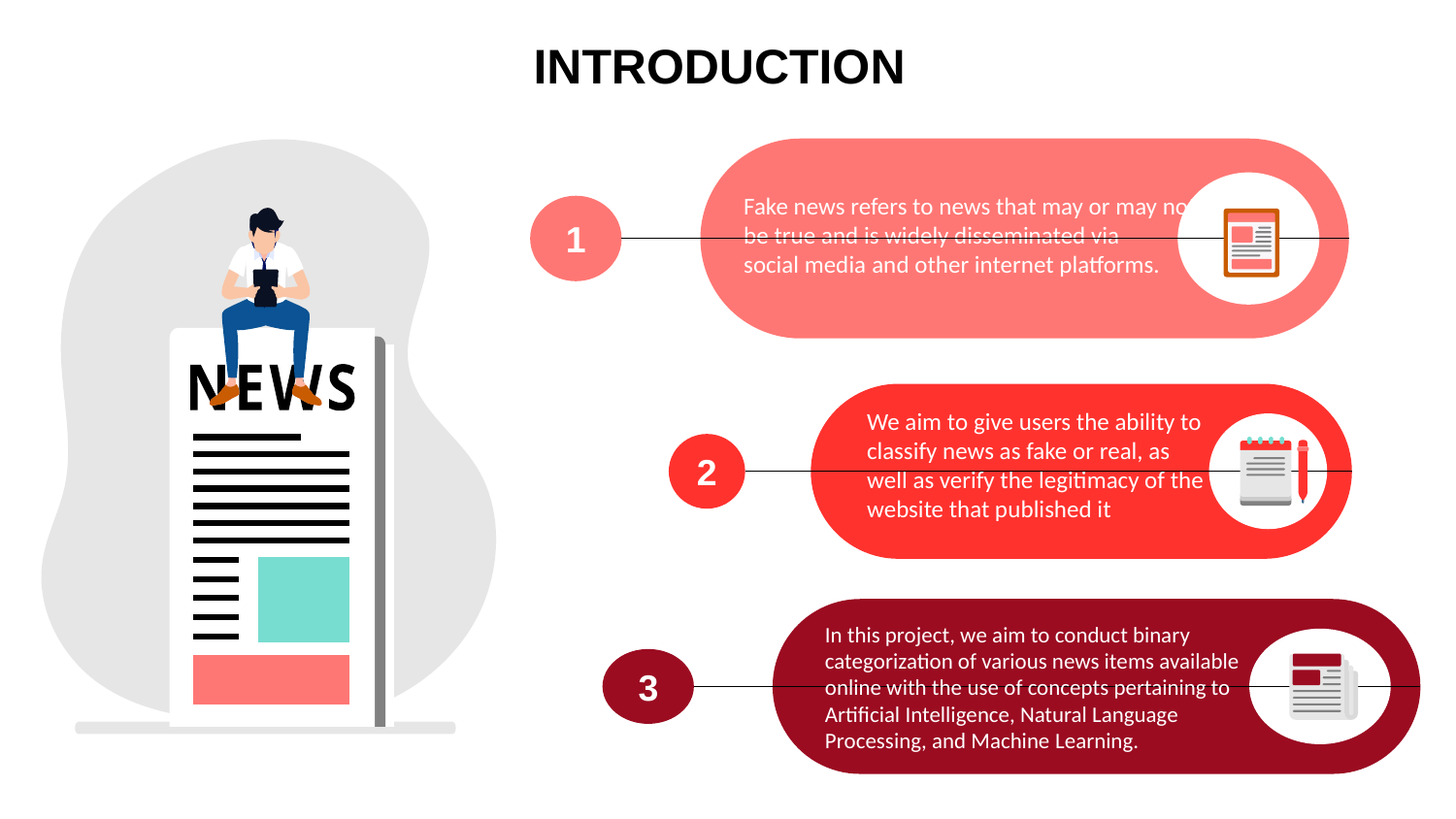

# INTRODUCTION

Fake news refers to news that may or may not be true and is widely disseminated via
social media and other internet platforms.​

1

We aim to give users the ability to classify news as fake or real, as well as verify the legitimacy of the website that published it

2

3
In this project, we aim to conduct binary categorization of various news items available online with the use of concepts pertaining to Artificial Intelligence, Natural Language Processing, and Machine Learning. ​